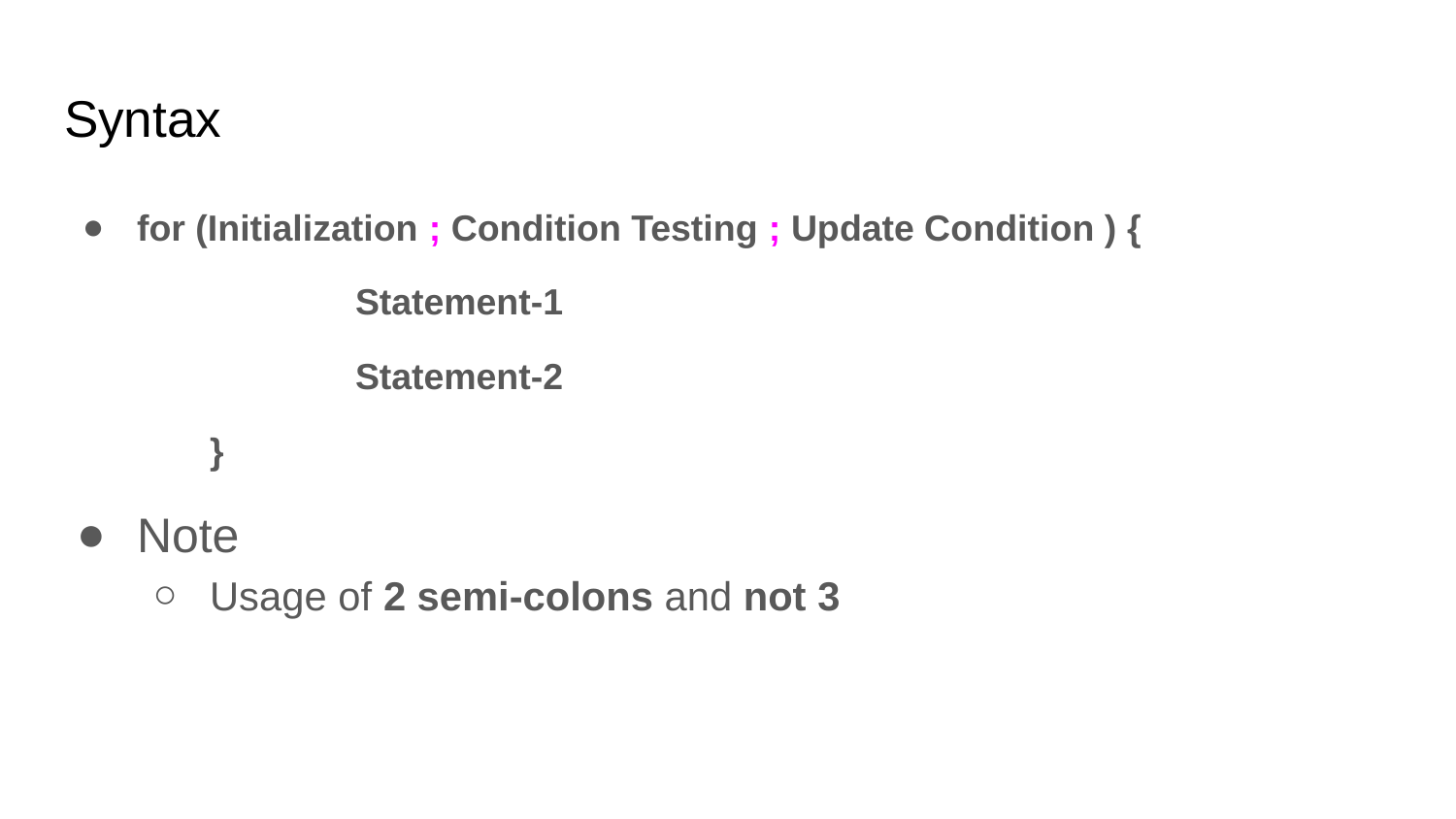

# Syntax
for (Initialization ; Condition Testing ; Update Condition ) {
		Statement-1
		Statement-2
	}
Note
Usage of 2 semi-colons and not 3